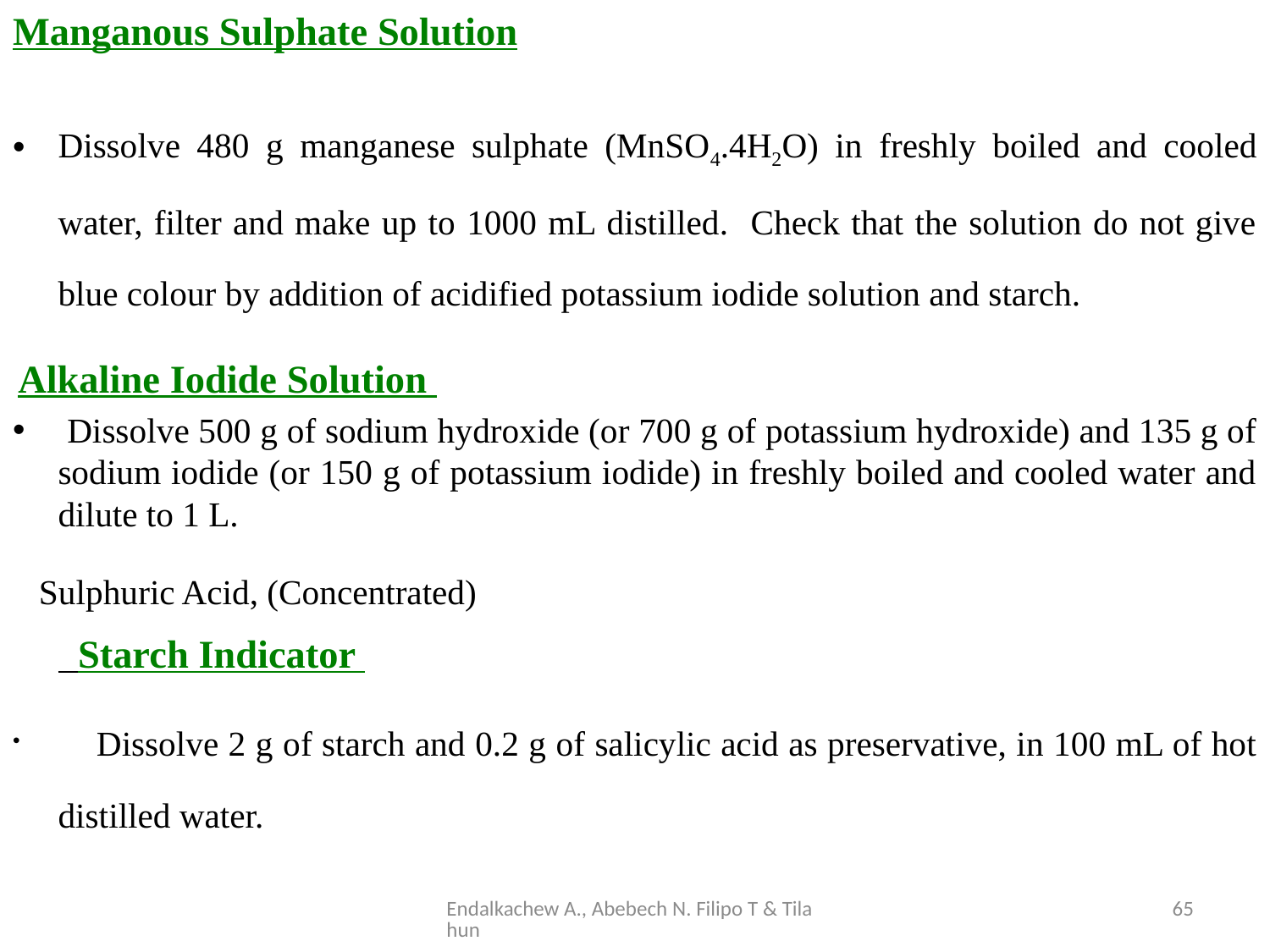

Manganous Sulphate Solution

Dissolve 480 g manganese sulphate (MnSO4.4H2O) in freshly boiled and cooled water, filter and make up to 1000 mL distilled.  Check that the solution do not give blue colour by addition of acidified potassium iodide solution and starch.
 Alkaline Iodide Solution
 Dissolve 500 g of sodium hydroxide (or 700 g of potassium hydroxide) and 135 g of sodium iodide (or 150 g of potassium iodide) in freshly boiled and cooled water and dilute to 1 L.
   Sulphuric Acid, (Concentrated)
	  Starch Indicator
    Dissolve 2 g of starch and 0.2 g of salicylic acid as preservative, in 100 mL of hot distilled water.

Endalkachew A., Abebech N. Filipo T & Tilahun
65